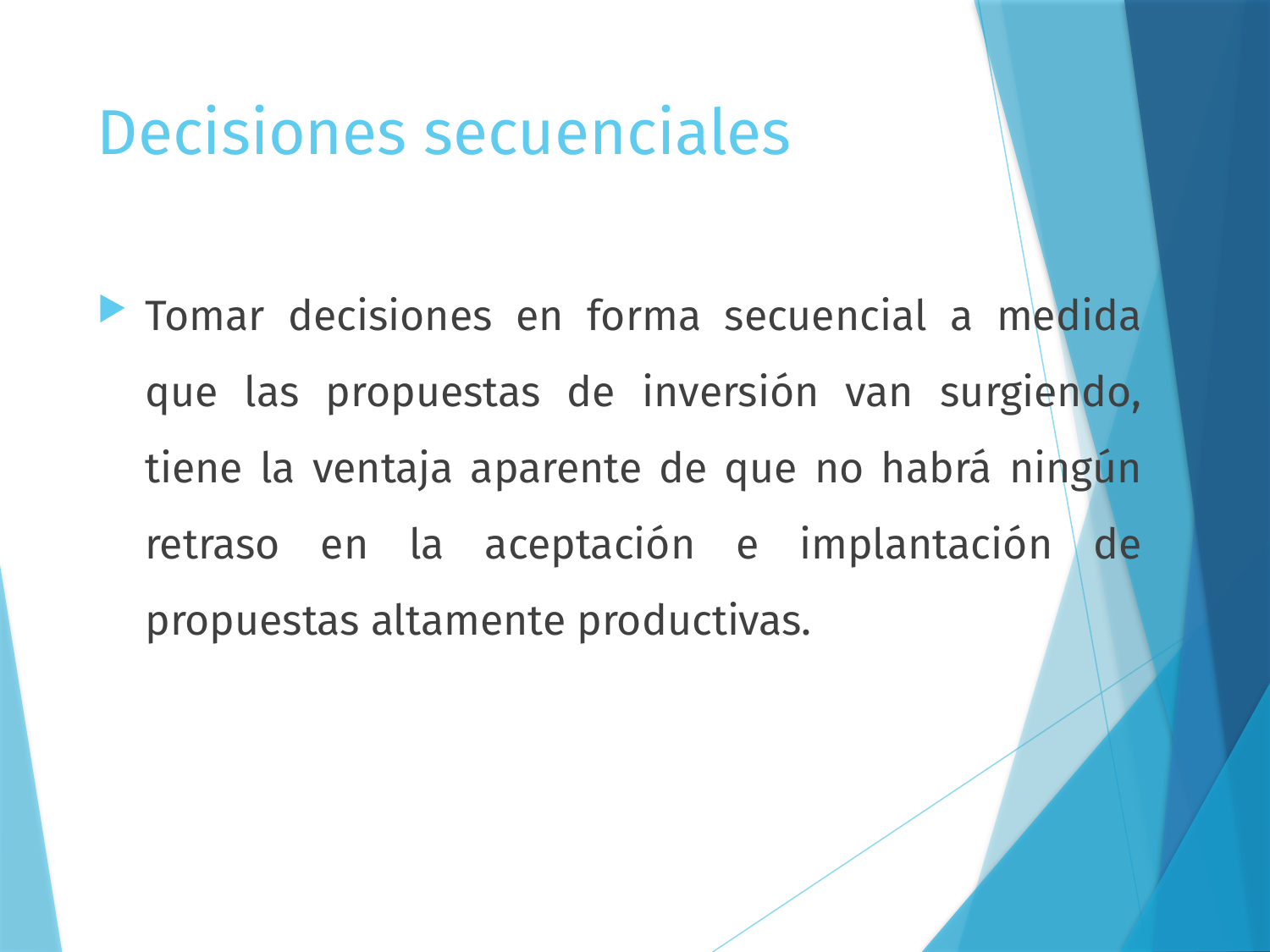

# Decisiones secuenciales
Tomar decisiones en forma secuencial a medida que las propuestas de inversión van surgiendo, tiene la ventaja aparente de que no habrá ningún retraso en la aceptación e implantación de propuestas altamente productivas.